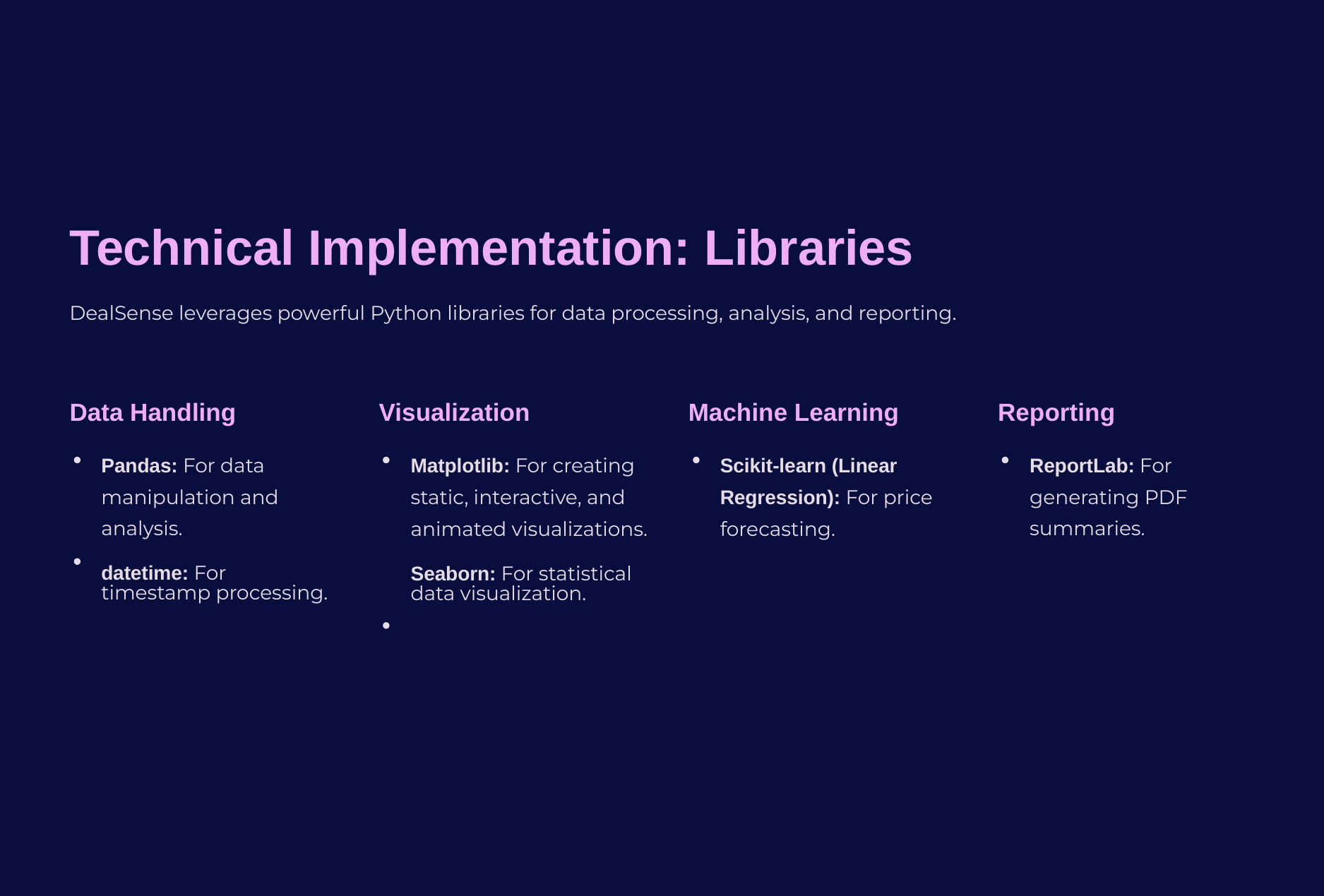

Technical Implementation: Libraries
DealSense leverages powerful Python libraries for data processing, analysis, and reporting.
Data Handling
Visualization
Machine Learning
Reporting
Pandas: For data manipulation and analysis.
datetime: For
timestamp processing.
Matplotlib: For creating static, interactive, and animated visualizations.
Seaborn: For statistical
data visualization.
ReportLab: For generating PDF summaries.
Scikit-learn (Linear Regression): For price forecasting.